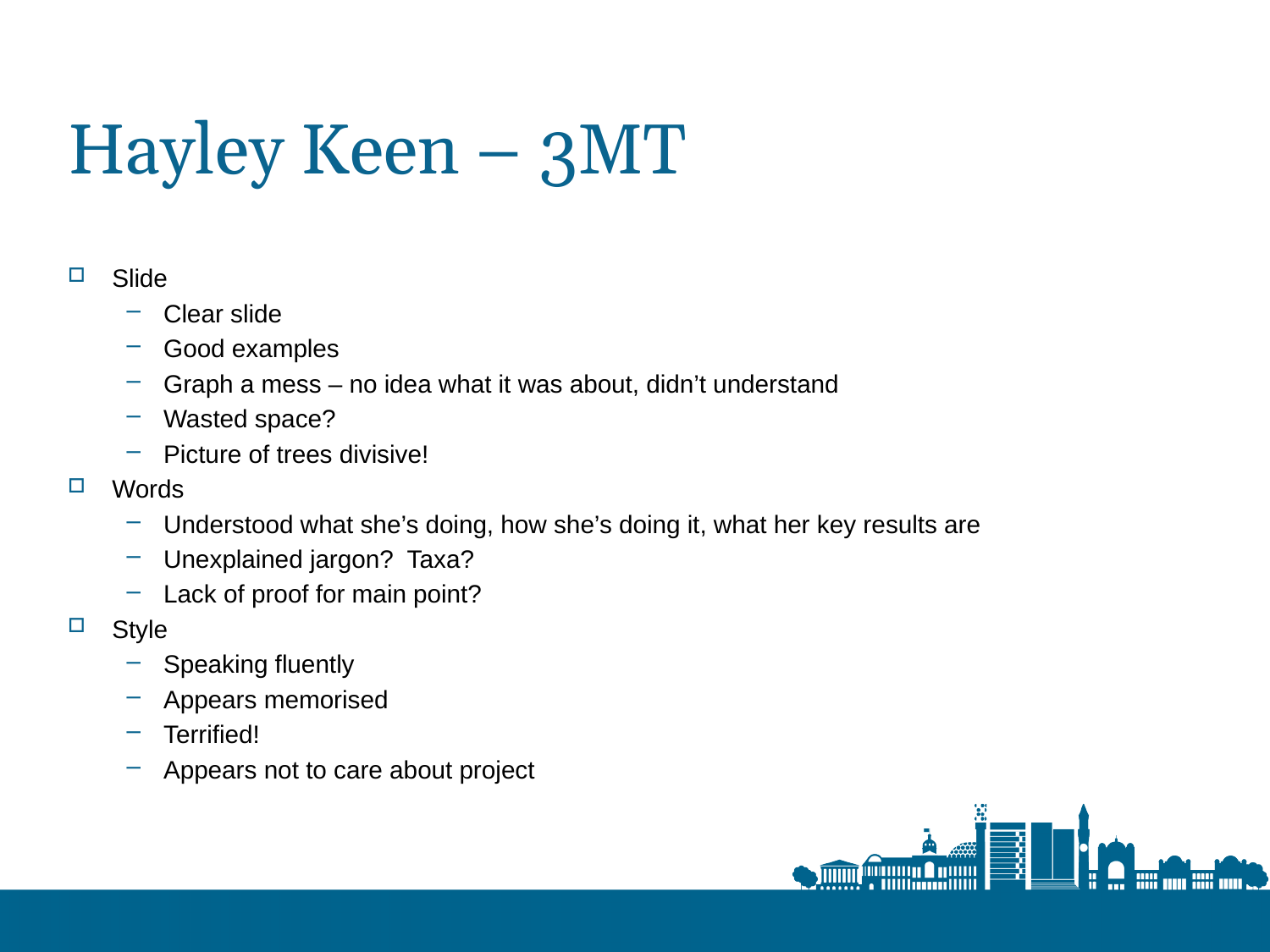

# Hayley Keen – 3MT
Slide
Clear slide
Good examples
Graph a mess – no idea what it was about, didn’t understand
Wasted space?
Picture of trees divisive!
Words
Understood what she’s doing, how she’s doing it, what her key results are
Unexplained jargon?  Taxa?
Lack of proof for main point?
Style
Speaking fluently
Appears memorised
Terrified!
Appears not to care about project